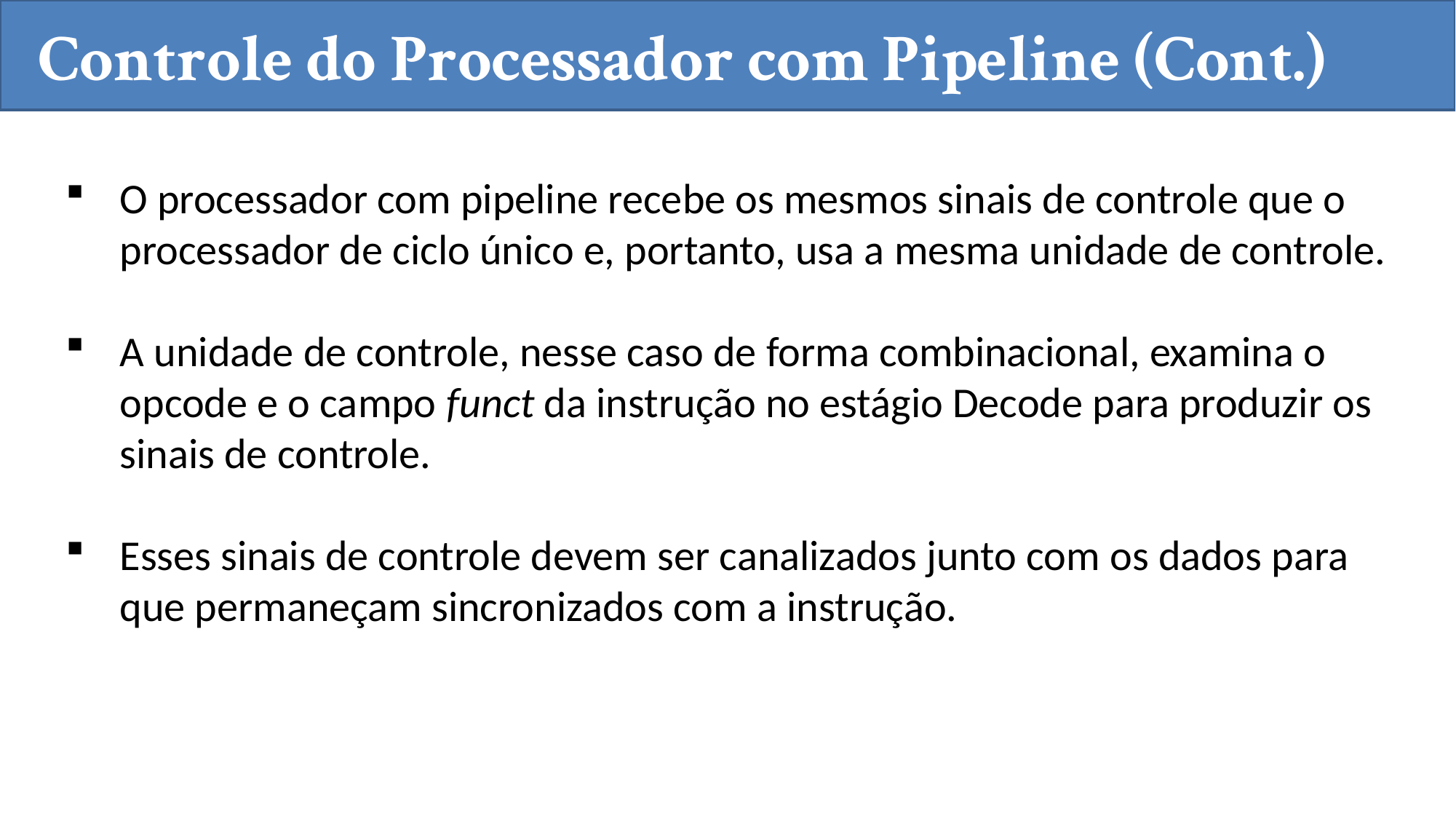

Controle do Processador com Pipeline (Cont.)
O processador com pipeline recebe os mesmos sinais de controle que o processador de ciclo único e, portanto, usa a mesma unidade de controle.

A unidade de controle, nesse caso de forma combinacional, examina o opcode e o campo funct da instrução no estágio Decode para produzir os sinais de controle.

Esses sinais de controle devem ser canalizados junto com os dados para que permaneçam sincronizados com a instrução.